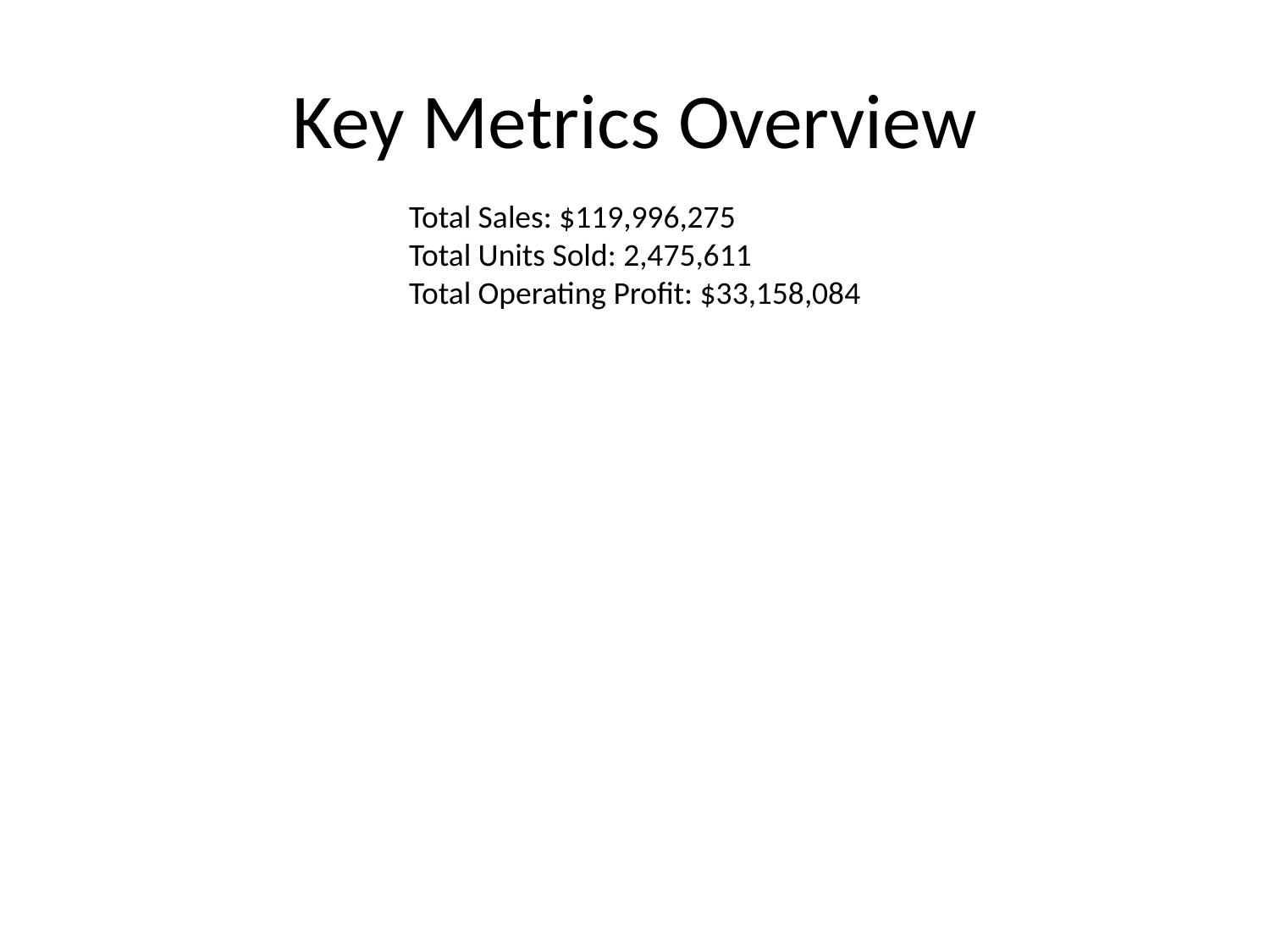

# Key Metrics Overview
Total Sales: $119,996,275
Total Units Sold: 2,475,611
Total Operating Profit: $33,158,084